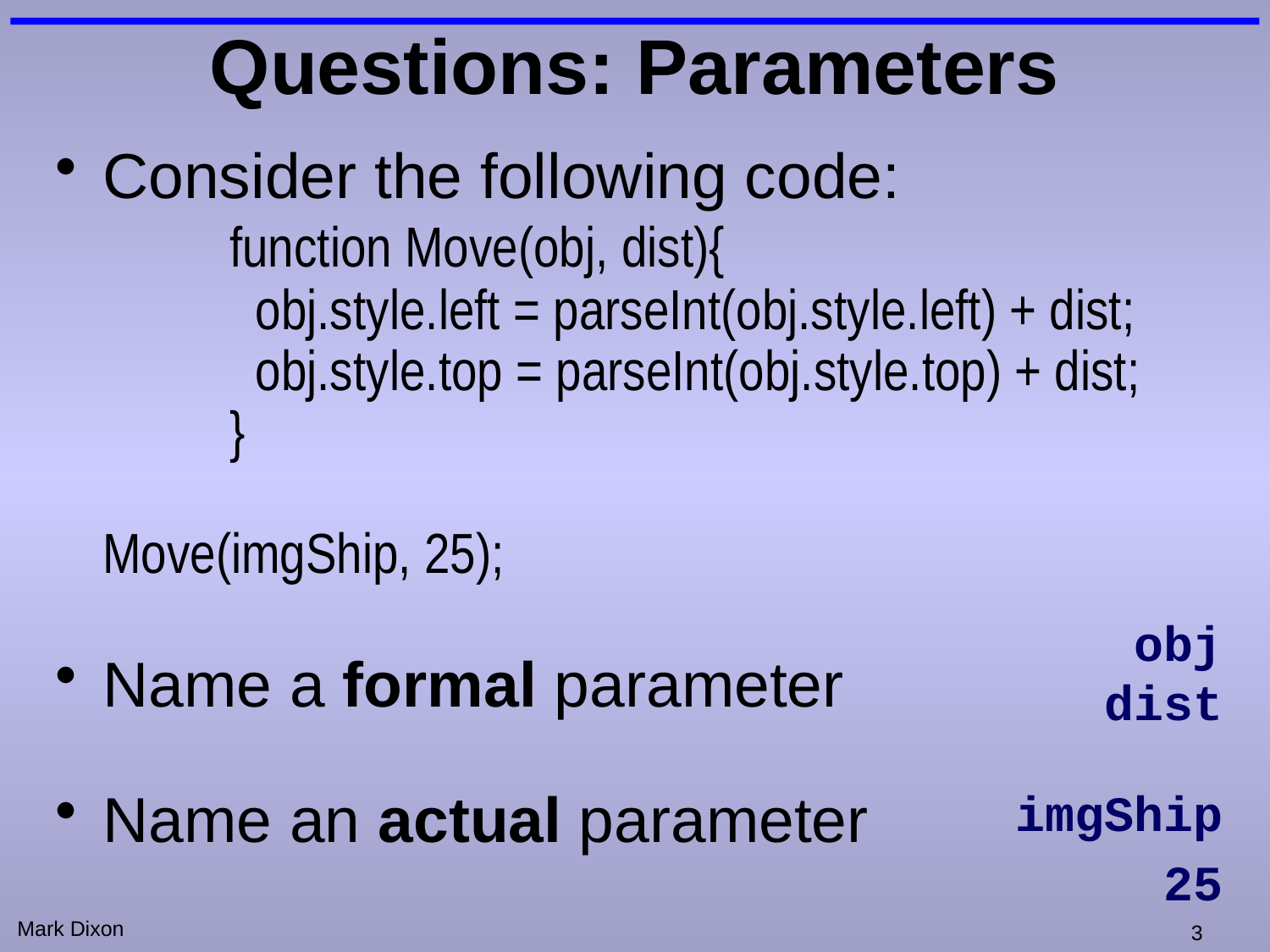

# Questions: Parameters
Consider the following code:
	function Move(obj, dist){
	  obj.style.left = parseInt(obj.style.left) + dist;
	  obj.style.top = parseInt(obj.style.top) + dist;
	}
Move(imgShip, 25);

Name a formal parameter

Name an actual parameter
obj
dist
imgShip
25